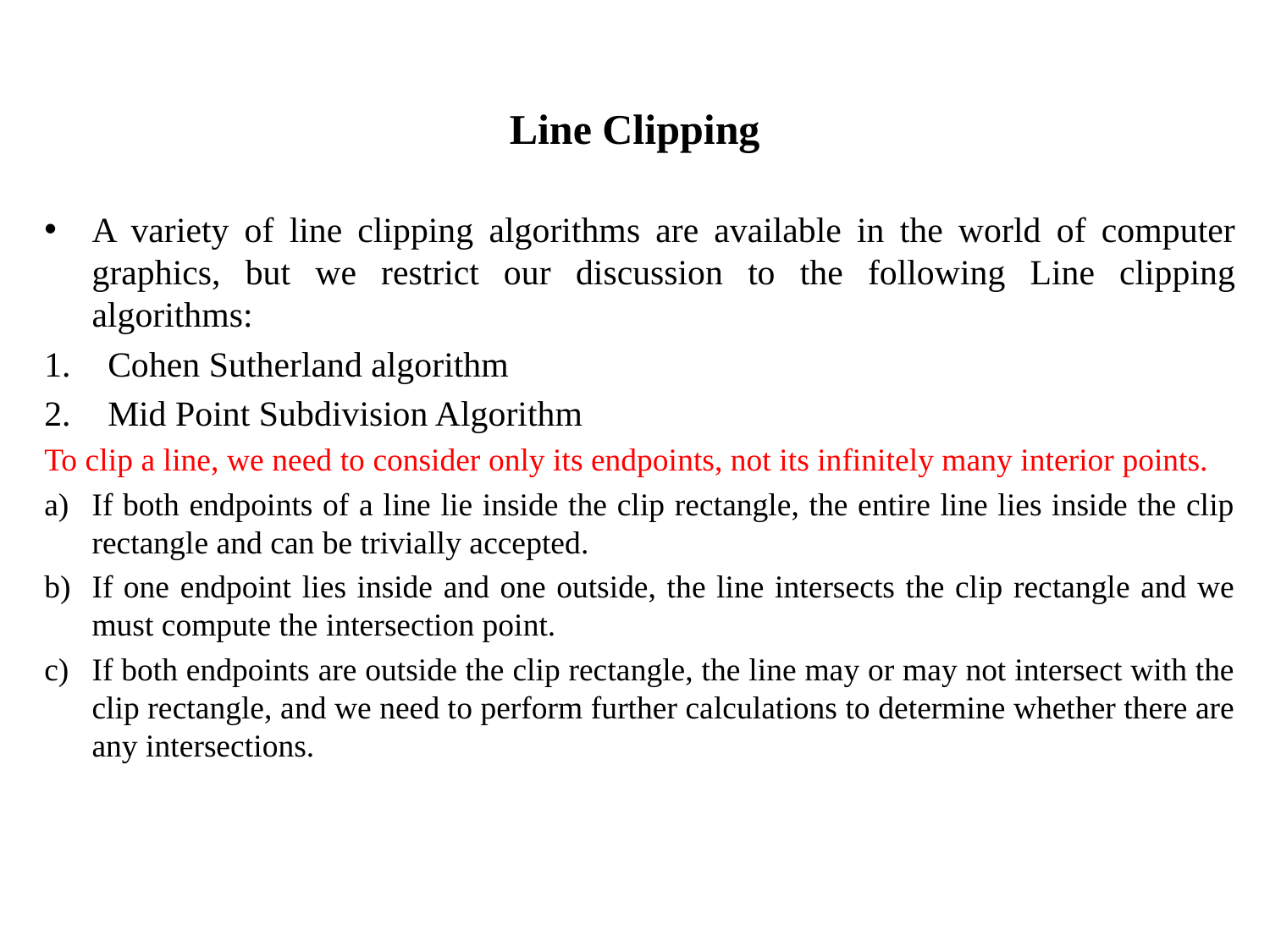

# Line Clipping
A variety of line clipping algorithms are available in the world of computer graphics, but we restrict our discussion to the following Line clipping algorithms:
Cohen Sutherland algorithm
Mid Point Subdivision Algorithm
To clip a line, we need to consider only its endpoints, not its infinitely many interior points.
If both endpoints of a line lie inside the clip rectangle, the entire line lies inside the clip rectangle and can be trivially accepted.
If one endpoint lies inside and one outside, the line intersects the clip rectangle and we must compute the intersection point.
If both endpoints are outside the clip rectangle, the line may or may not intersect with the clip rectangle, and we need to perform further calculations to determine whether there are any intersections.